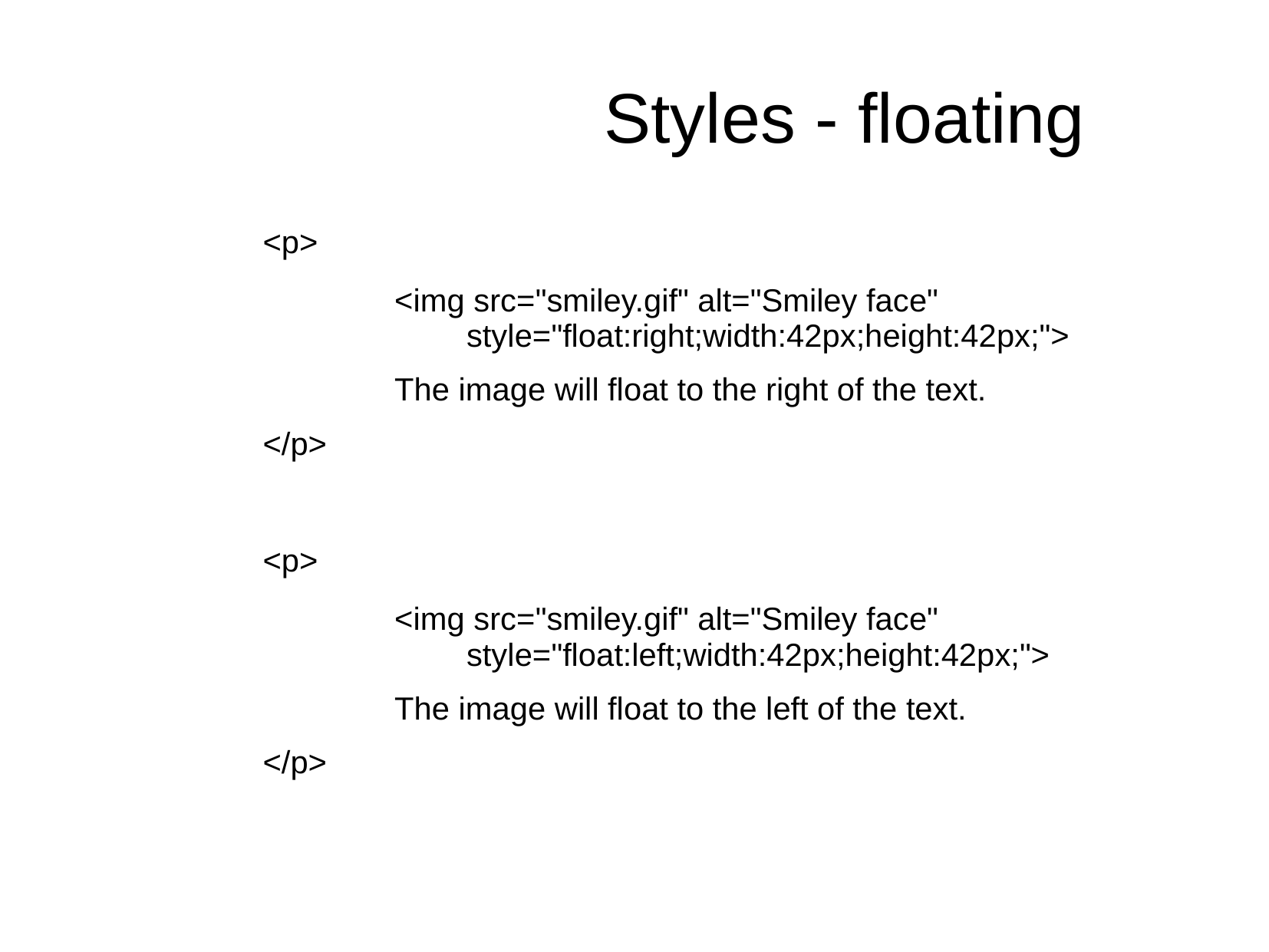

# Styles - floating
<p>
<img src="smiley.gif" alt="Smiley face" style="float:right;width:42px;height:42px;">
The image will float to the right of the text.
</p>

<p>
<img src="smiley.gif" alt="Smiley face" style="float:left;width:42px;height:42px;">
The image will float to the left of the text.
</p>